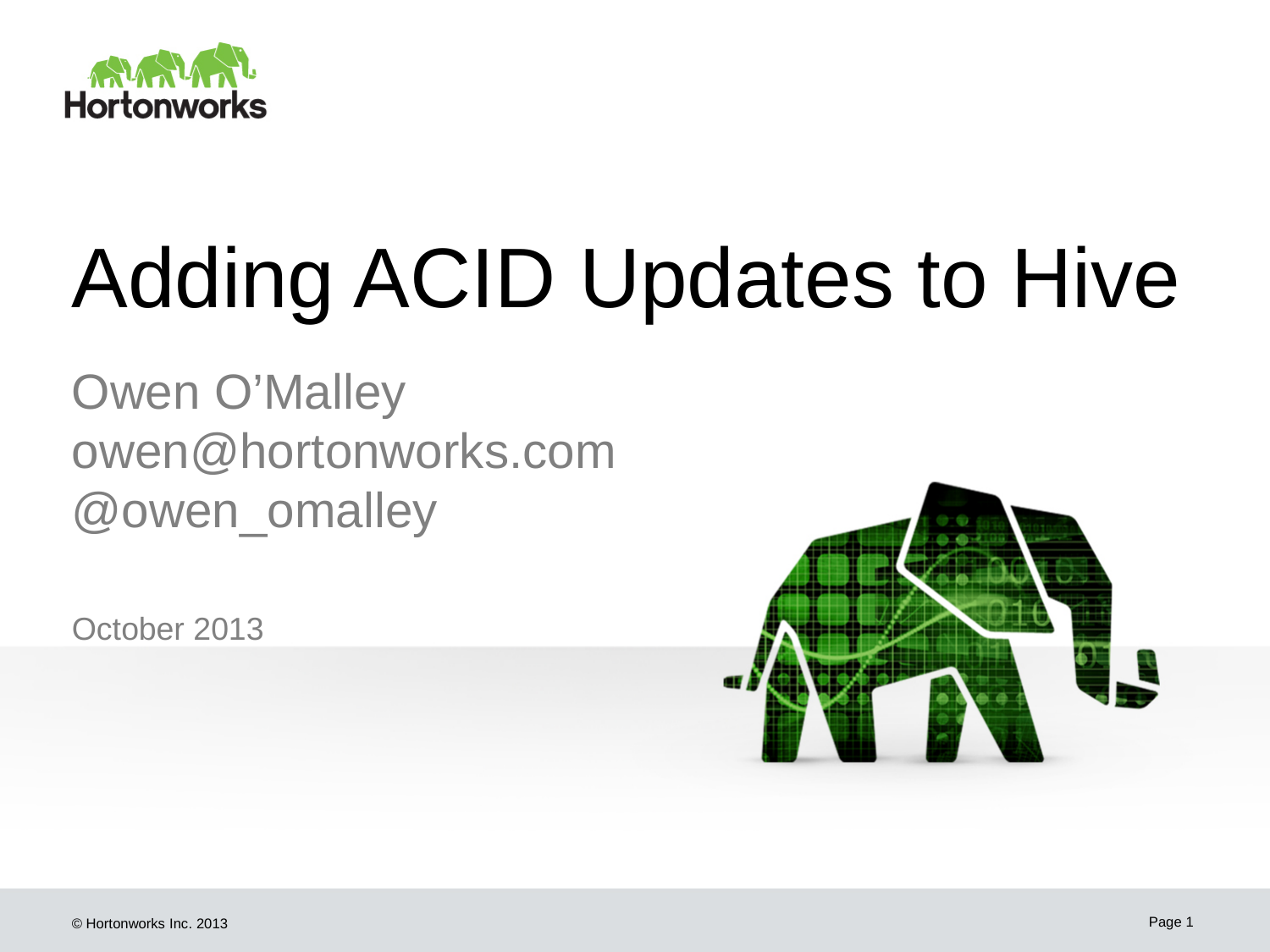

# Adding ACID Updates to Hive
Owen O’Malley
owen@hortonworks.com
@owen_omalley

October 2013
Page 1